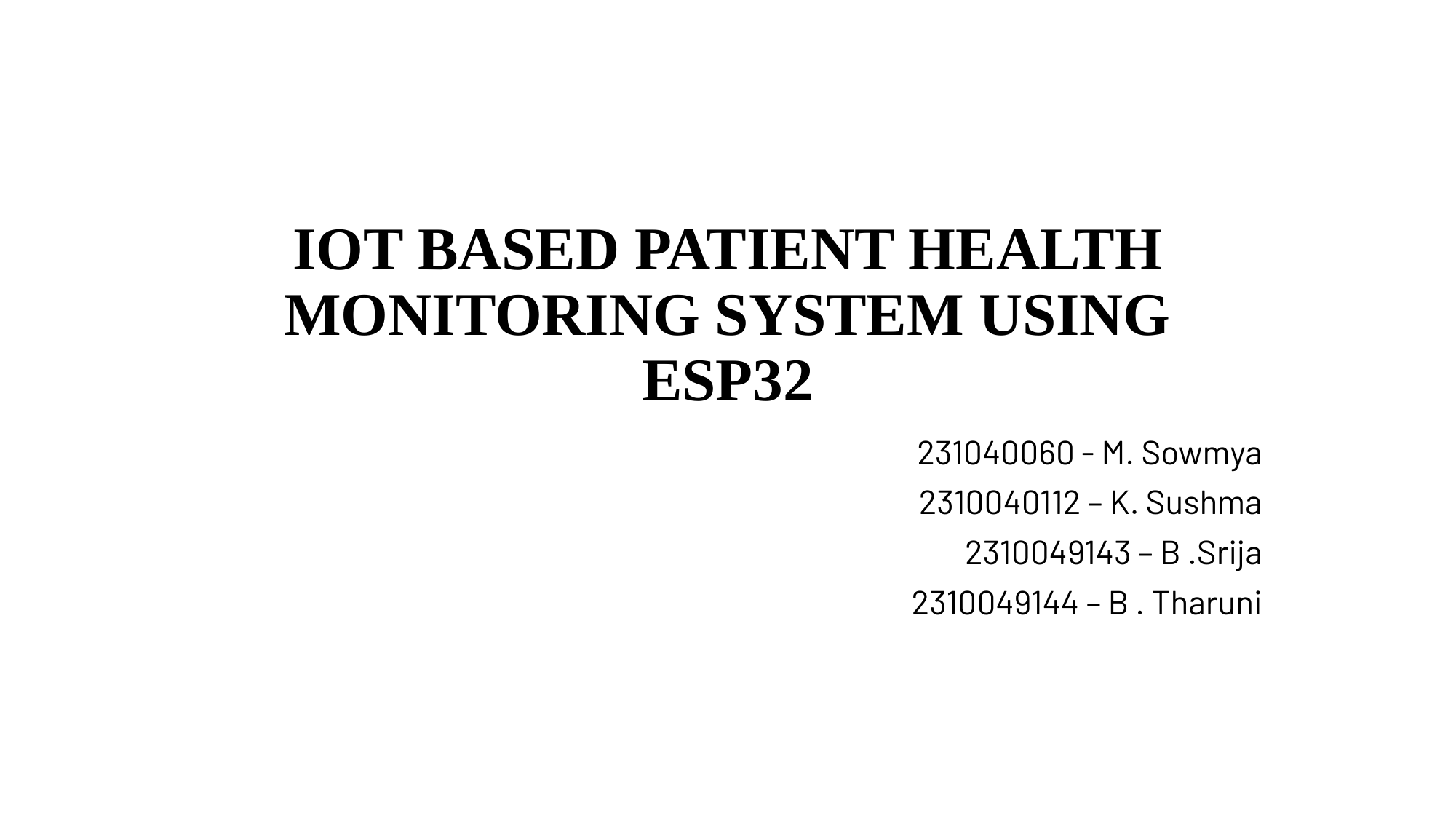

# IOT BASED PATIENT HEALTH MONITORING SYSTEM USING ESP32
231040060 - M. Sowmya
2310040112 – K. Sushma
2310049143 – B .Srija
2310049144 – B . Tharuni